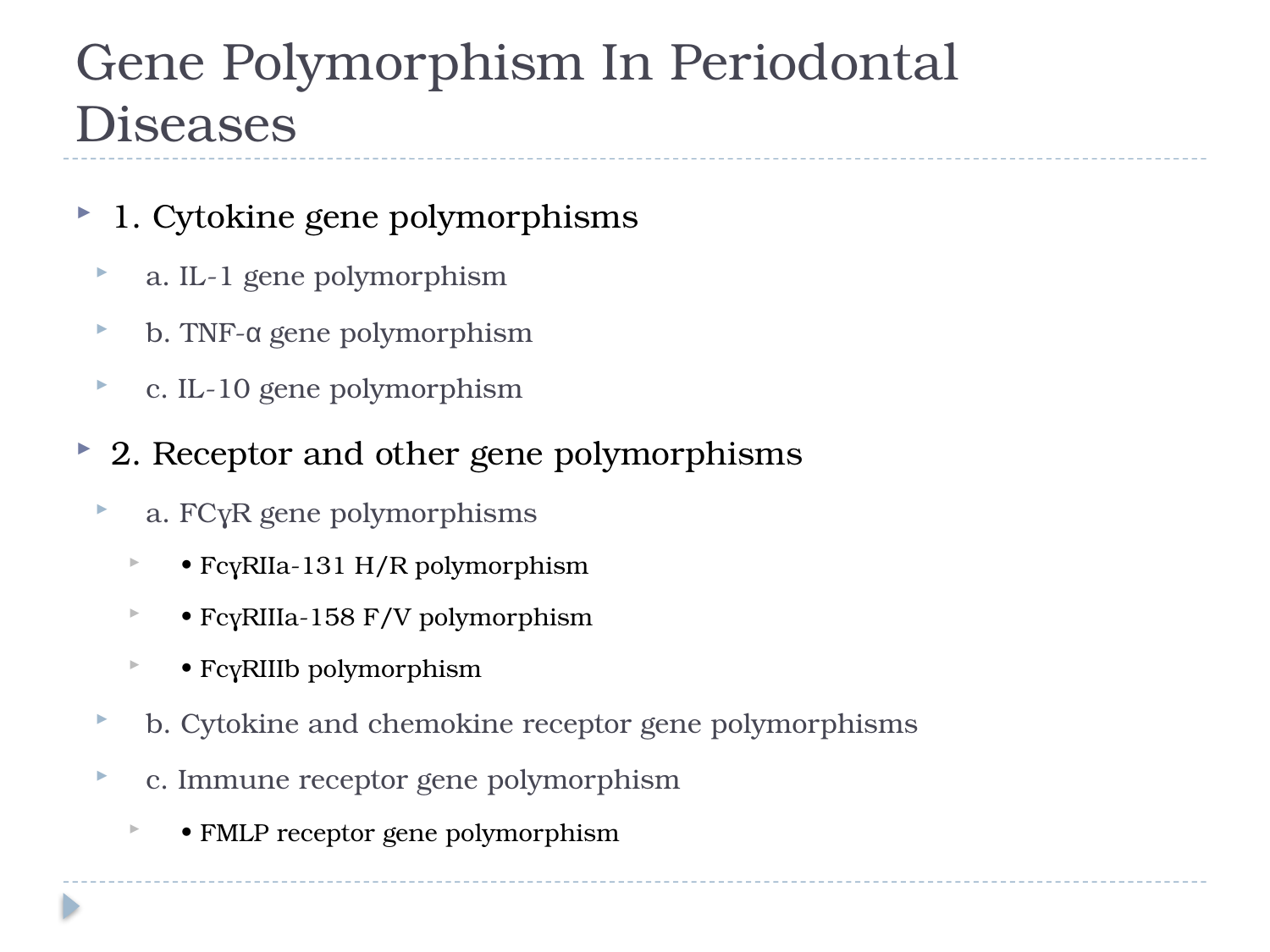

# Gene Polymorphism In Periodontal Diseases
1. Cytokine gene polymorphisms
a. IL-1 gene polymorphism
b. TNF-α gene polymorphism
c. IL-10 gene polymorphism
2. Receptor and other gene polymorphisms
a. FCγR gene polymorphisms
• FcγRIIa-131 H/R polymorphism
• FcγRIIIa-158 F/V polymorphism
• FcγRIIIb polymorphism
b. Cytokine and chemokine receptor gene polymorphisms
c. Immune receptor gene polymorphism
• FMLP receptor gene polymorphism